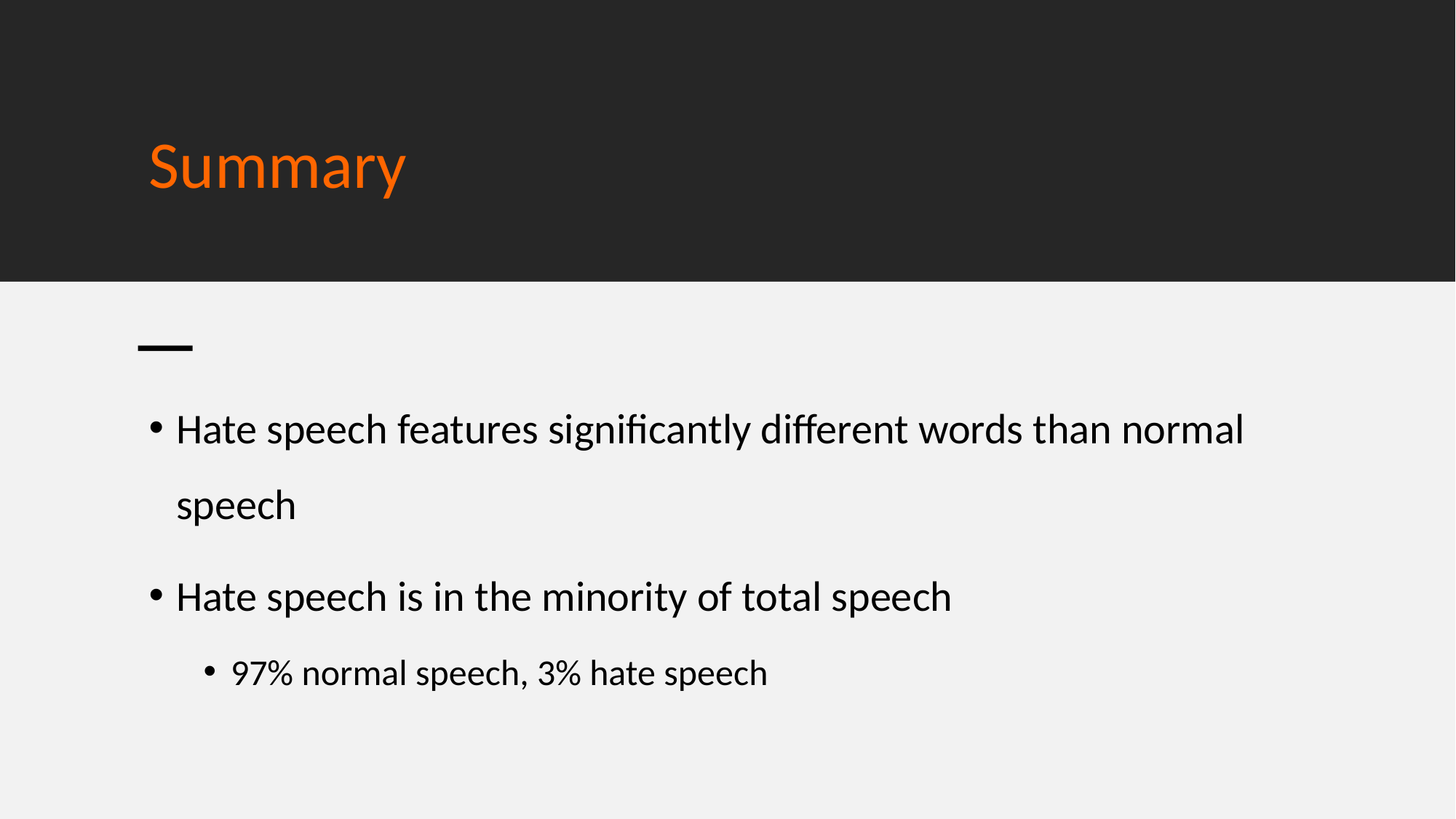

# Summary

Hate speech features significantly different words than normal speech
Hate speech is in the minority of total speech
97% normal speech, 3% hate speech